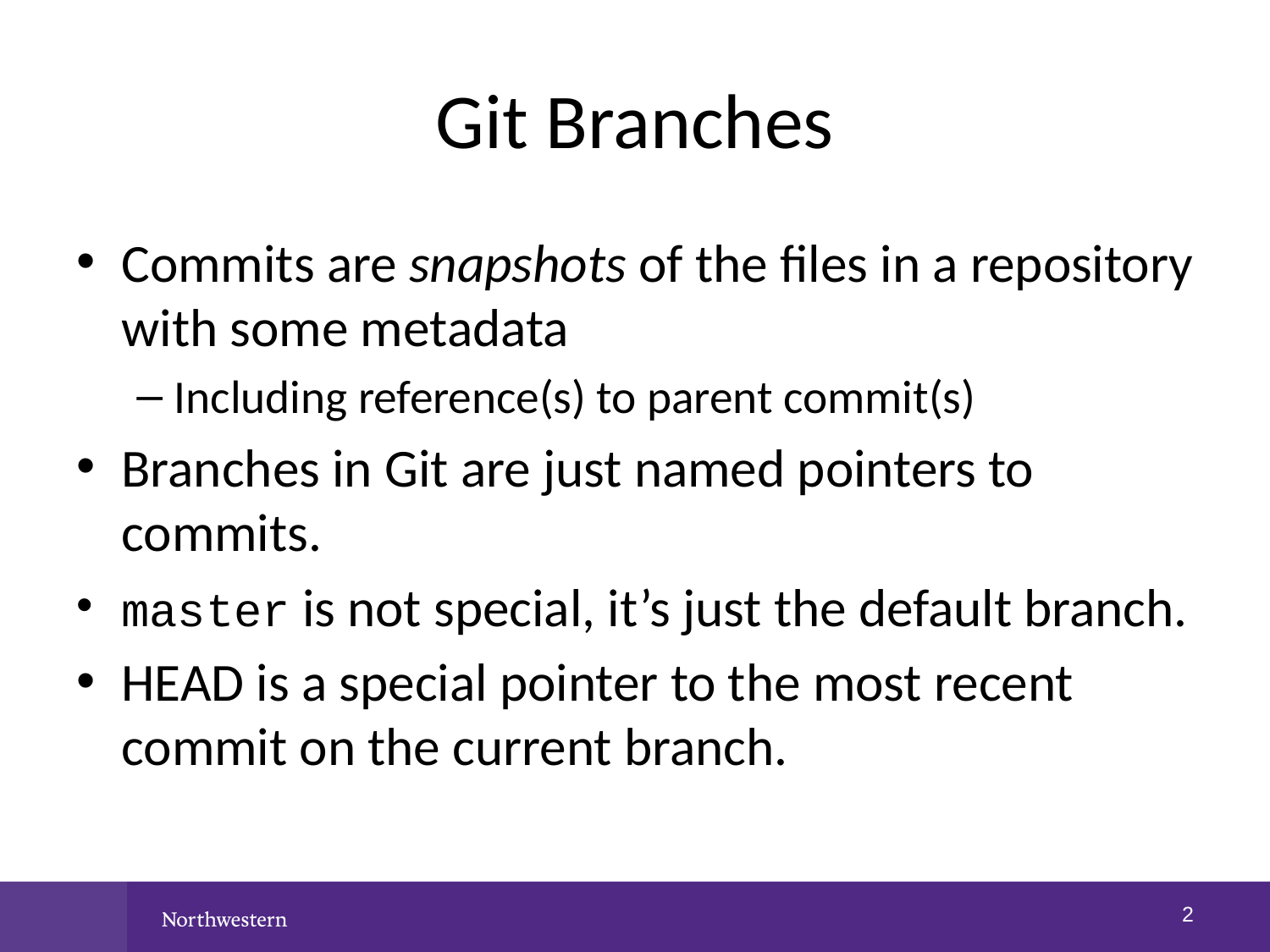

# Git Branches
Commits are snapshots of the files in a repository with some metadata
Including reference(s) to parent commit(s)
Branches in Git are just named pointers to commits.
master is not special, it’s just the default branch.
HEAD is a special pointer to the most recent commit on the current branch.

2